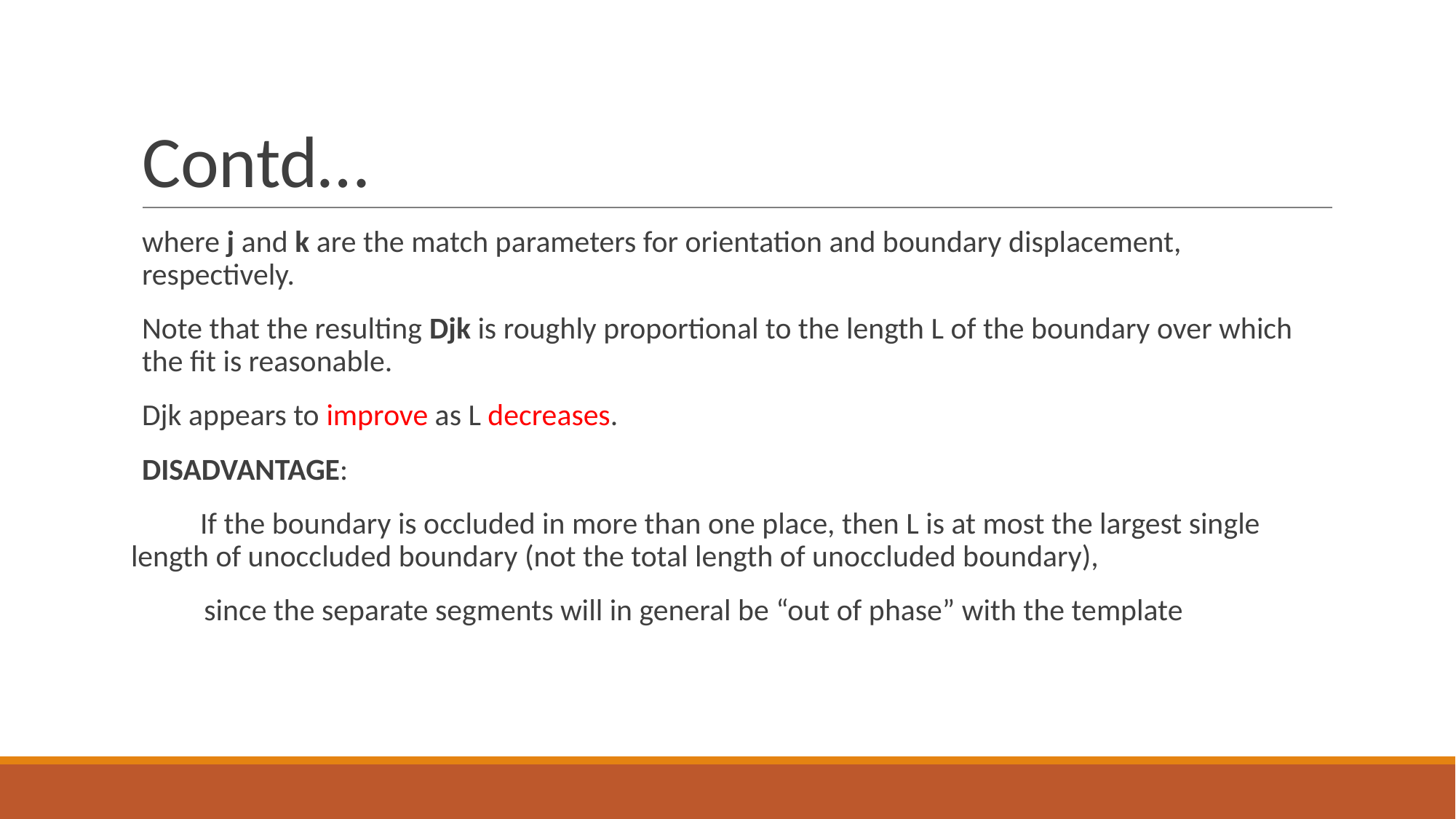

# Contd…
where j and k are the match parameters for orientation and boundary displacement, respectively.
Note that the resulting Djk is roughly proportional to the length L of the boundary over which the fit is reasonable.
Djk appears to improve as L decreases.
DISADVANTAGE:
          If the boundary is occluded in more than one place, then L is at most the largest single length of unoccluded boundary (not the total length of unoccluded boundary),
         since the separate segments will in general be “out of phase” with the template